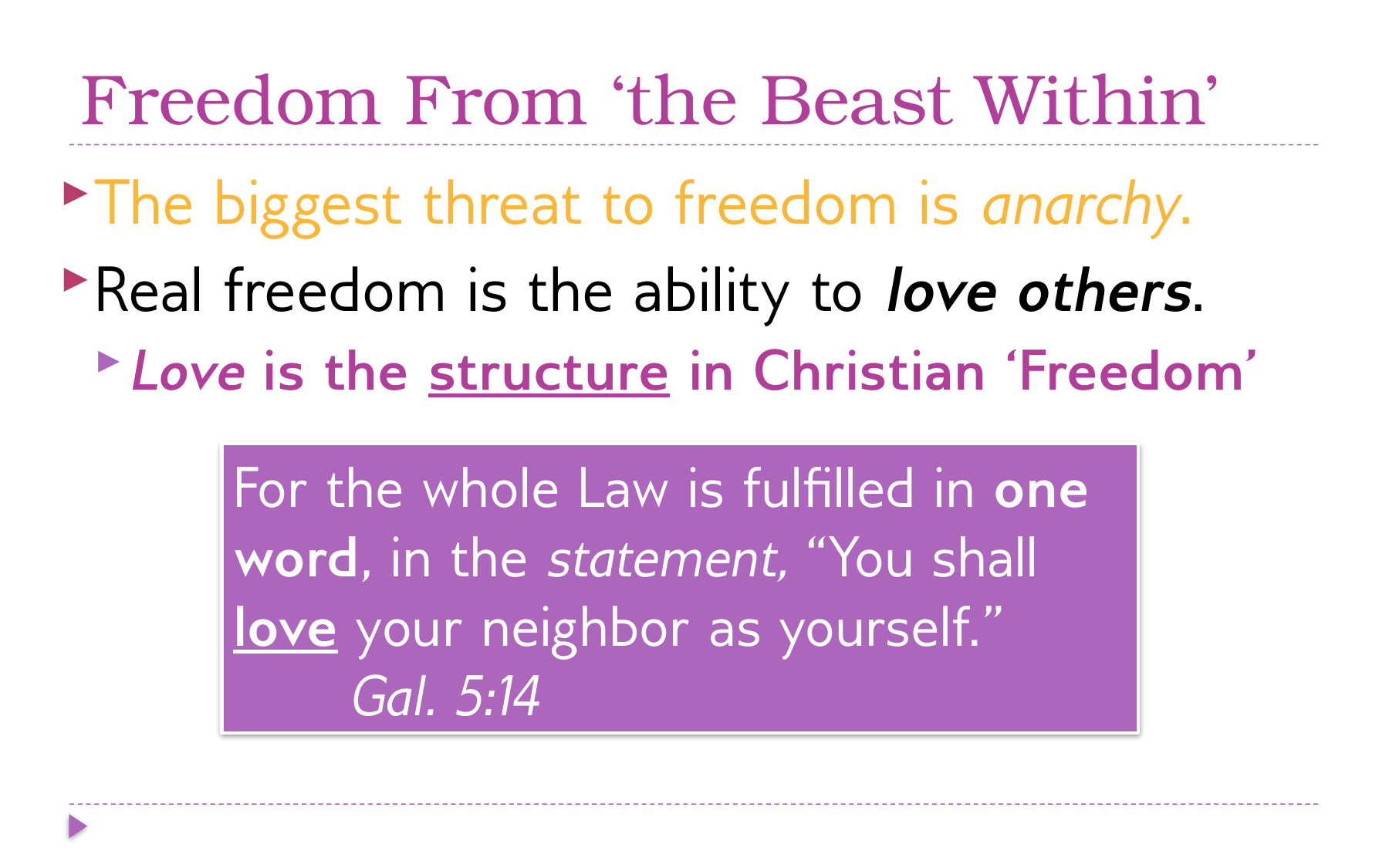

# Freedom From ‘the Beast Within’
The biggest threat to freedom is anarchy.
Real freedom is the ability to love others.
Love is the structure in Christian ‘Freedom’
For the whole Law is fulfilled in one word, in the statement, “You shall love your neighbor as yourself.” 		Gal. 5:14